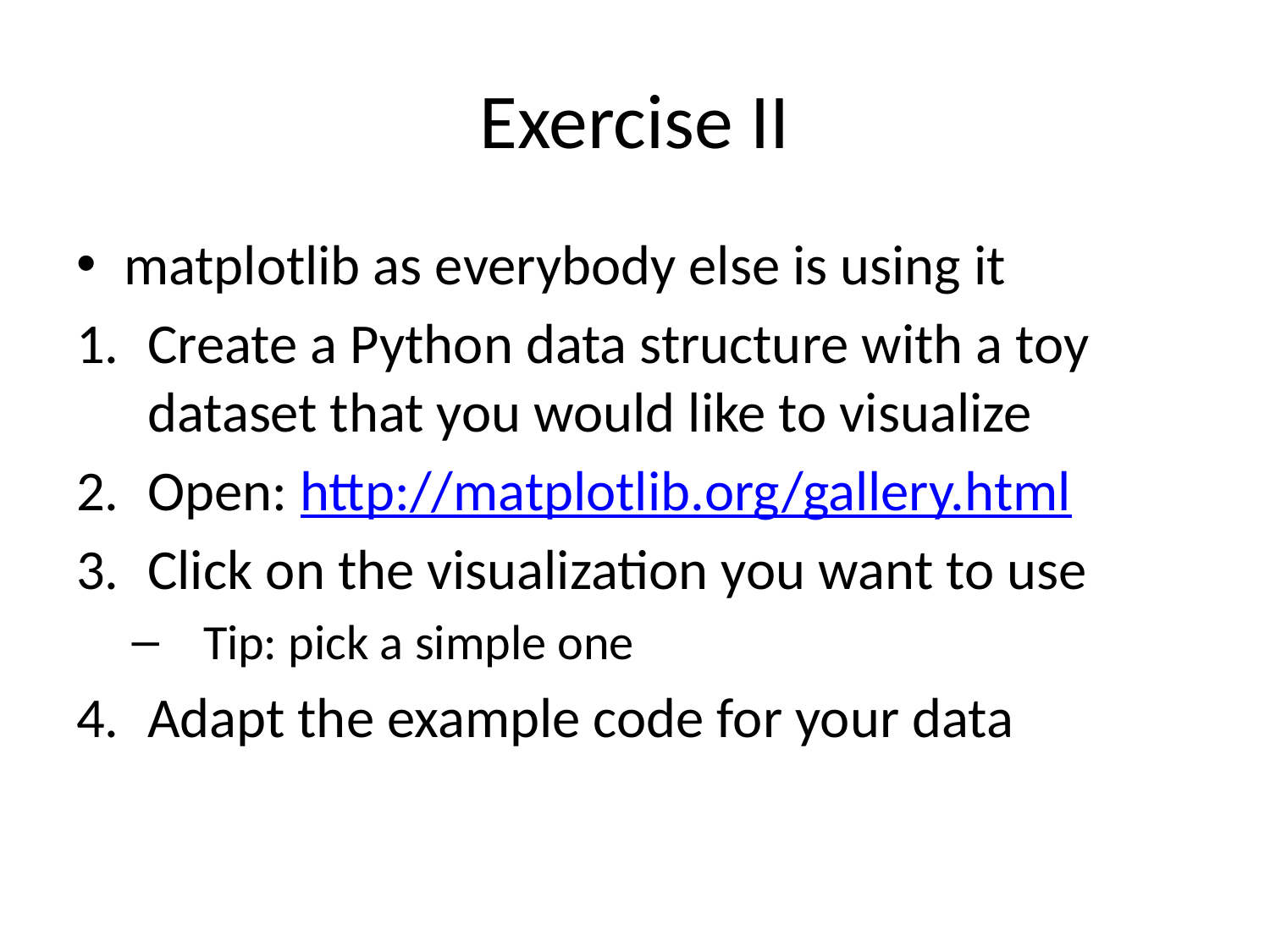

# Exercise II
matplotlib as everybody else is using it
Create a Python data structure with a toy dataset that you would like to visualize
Open: http://matplotlib.org/gallery.html
Click on the visualization you want to use
Tip: pick a simple one
Adapt the example code for your data